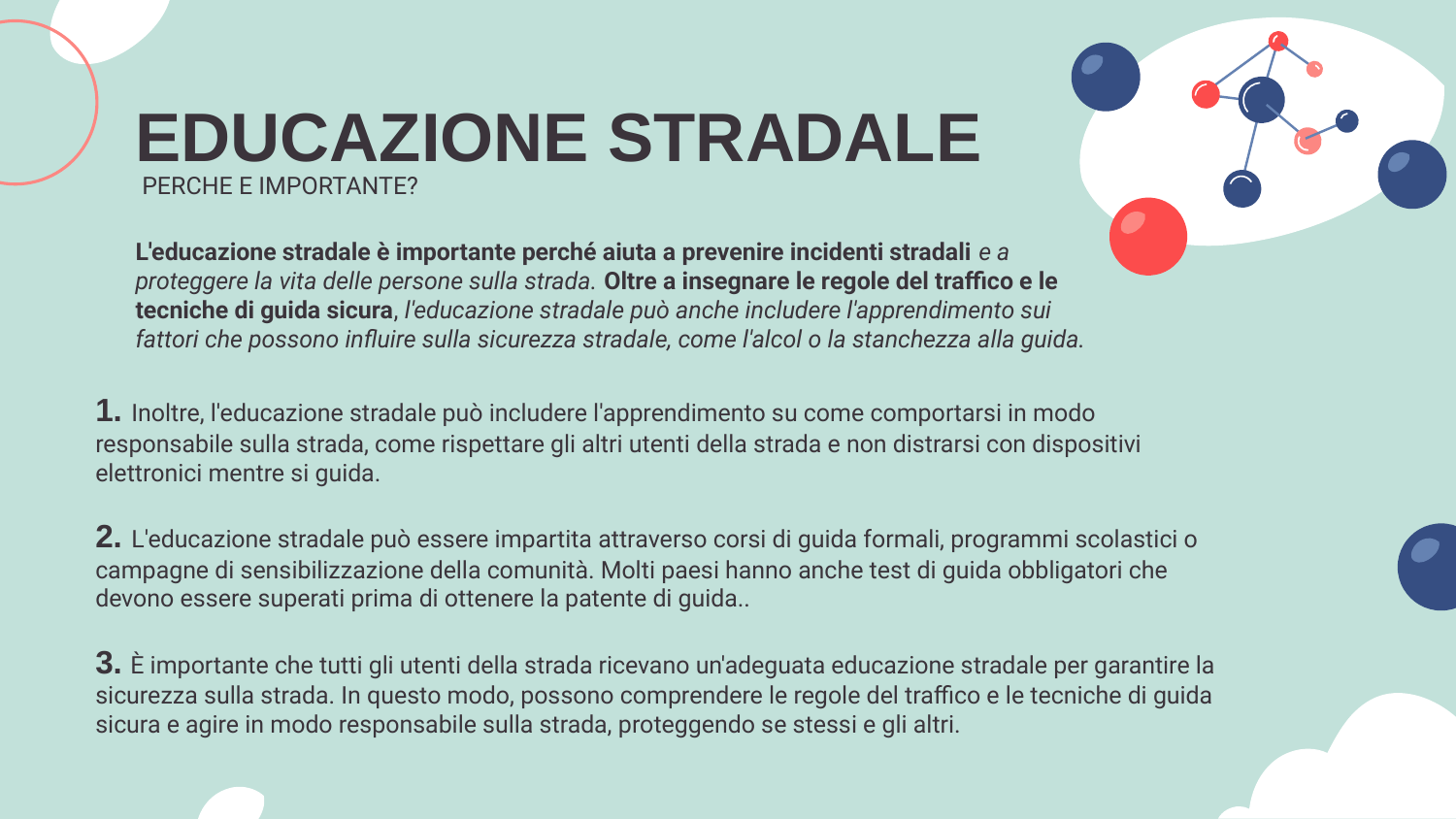

# EDUCAZIONE STRADALE
PERCHE E IMPORTANTE?
L'educazione stradale è importante perché aiuta a prevenire incidenti stradali e a proteggere la vita delle persone sulla strada. Oltre a insegnare le regole del traffico e le tecniche di guida sicura, l'educazione stradale può anche includere l'apprendimento sui fattori che possono influire sulla sicurezza stradale, come l'alcol o la stanchezza alla guida.
1. Inoltre, l'educazione stradale può includere l'apprendimento su come comportarsi in modo responsabile sulla strada, come rispettare gli altri utenti della strada e non distrarsi con dispositivi elettronici mentre si guida.

2. L'educazione stradale può essere impartita attraverso corsi di guida formali, programmi scolastici o campagne di sensibilizzazione della comunità. Molti paesi hanno anche test di guida obbligatori che devono essere superati prima di ottenere la patente di guida..

3. È importante che tutti gli utenti della strada ricevano un'adeguata educazione stradale per garantire la sicurezza sulla strada. In questo modo, possono comprendere le regole del traffico e le tecniche di guida sicura e agire in modo responsabile sulla strada, proteggendo se stessi e gli altri.